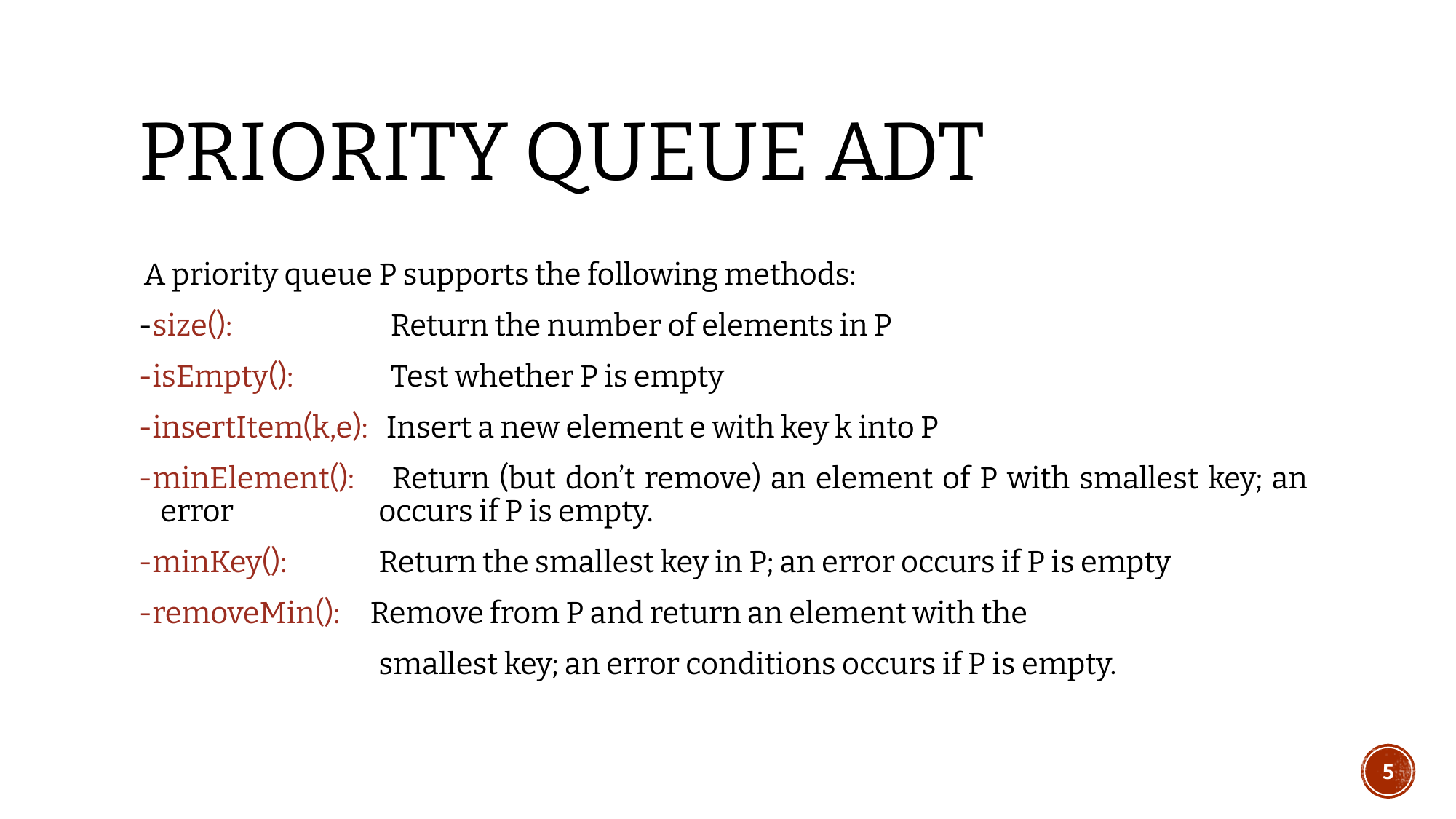

# Priority Queue ADT
A priority queue P supports the following methods:
-size():	    	  Return the number of elements in P
-isEmpty():	  Test whether P is empty
-insertItem(k,e):   Insert a new element e with key k into P
-minElement():    Return (but don’t remove) an element of P with smallest key; an  error 		occurs if P is empty.
-minKey():           	Return the smallest key in P; an error occurs if P is empty
-removeMin():     Remove from P and return an element with the
			smallest key; an error conditions occurs if P is empty.

5